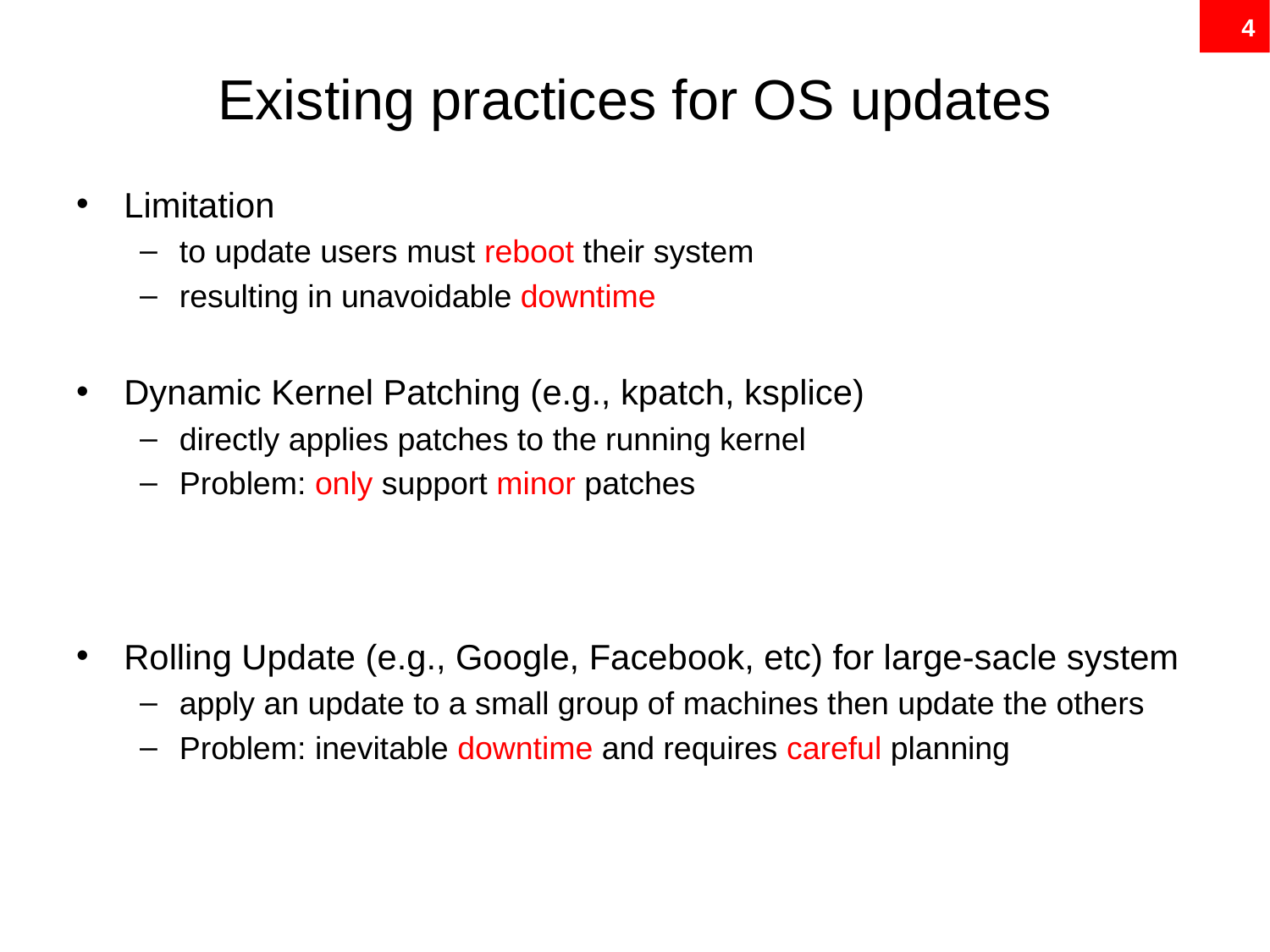

4
# Existing practices for OS updates
Limitation
to update users must reboot their system
resulting in unavoidable downtime

Dynamic Kernel Patching (e.g., kpatch, ksplice)
directly applies patches to the running kernel
Problem: only support minor patches

Rolling Update (e.g., Google, Facebook, etc) for large-sacle system
apply an update to a small group of machines then update the others
Problem: inevitable downtime and requires careful planning